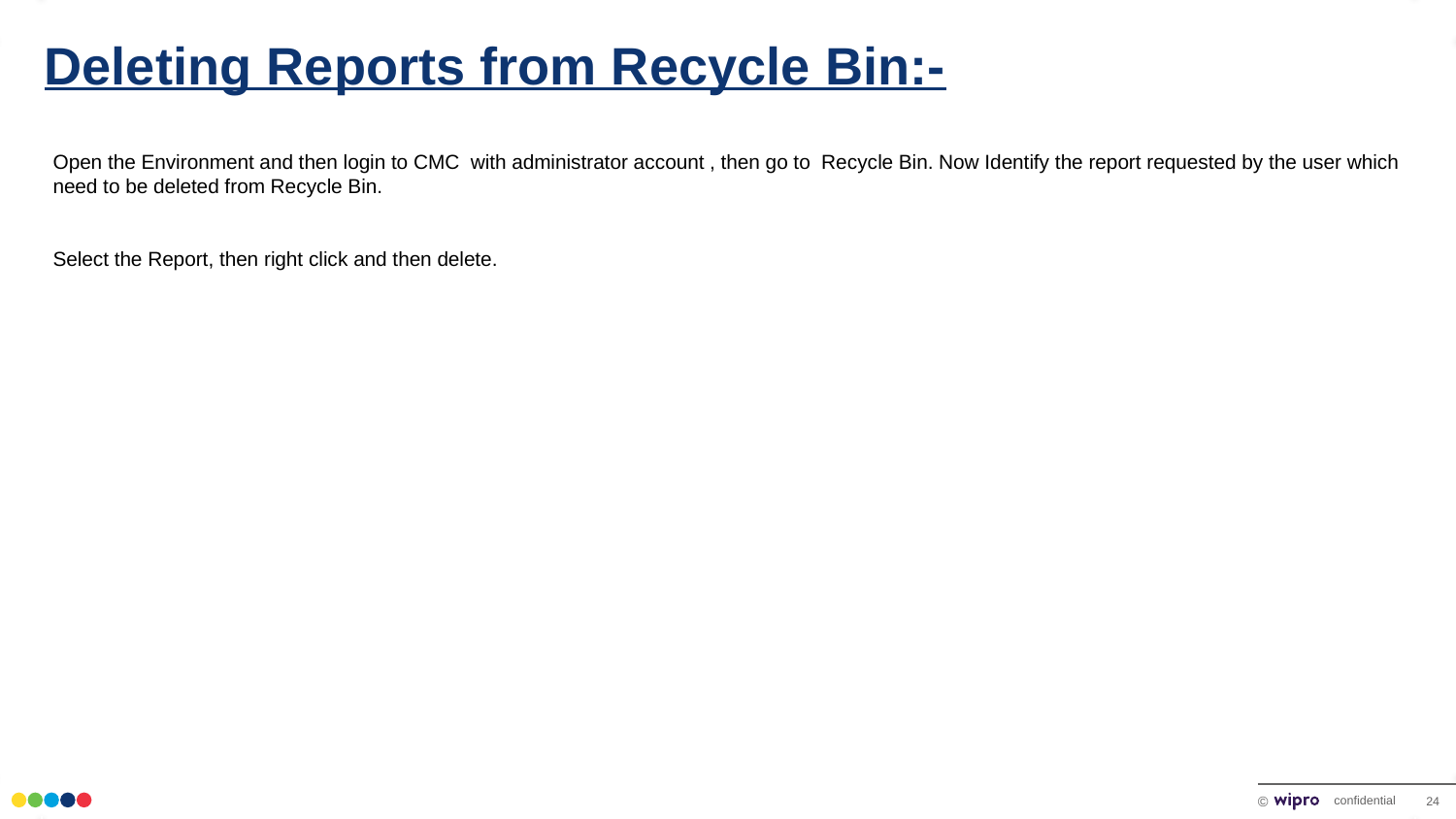

# Deleting Reports from Recycle Bin:-
Open the Environment and then login to CMC  with administrator account , then go to  Recycle Bin. Now Identify the report requested by the user which need to be deleted from Recycle Bin.

Select the Report, then right click and then delete.